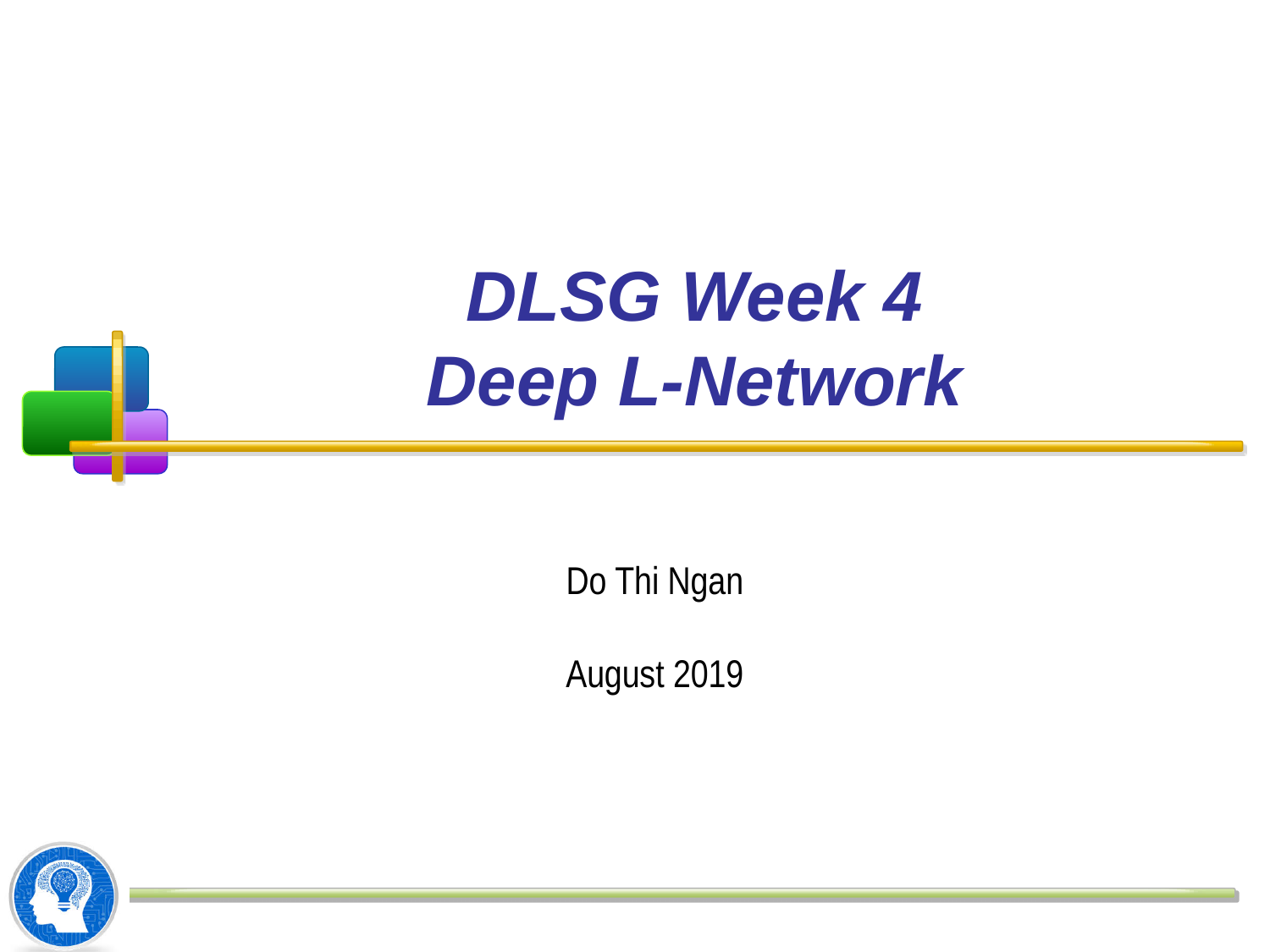

# DLSG Week 4 Deep L-Network

Do Thi Ngan

August 2019